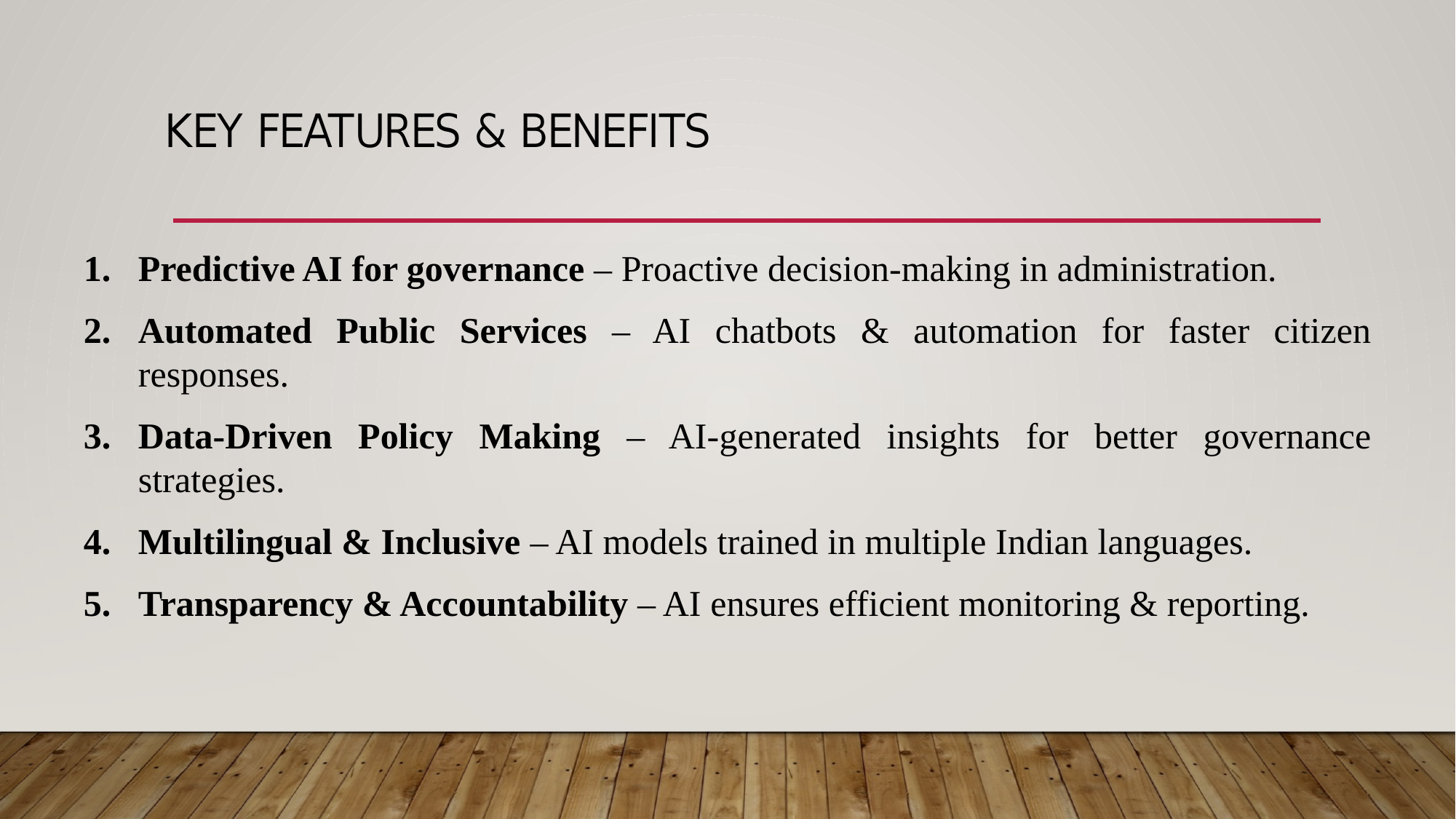

# Key features & BENEFITs
Predictive AI for governance – Proactive decision-making in administration.
Automated Public Services – AI chatbots & automation for faster citizen responses.
Data-Driven Policy Making – AI-generated insights for better governance strategies.
Multilingual & Inclusive – AI models trained in multiple Indian languages.
Transparency & Accountability – AI ensures efficient monitoring & reporting.